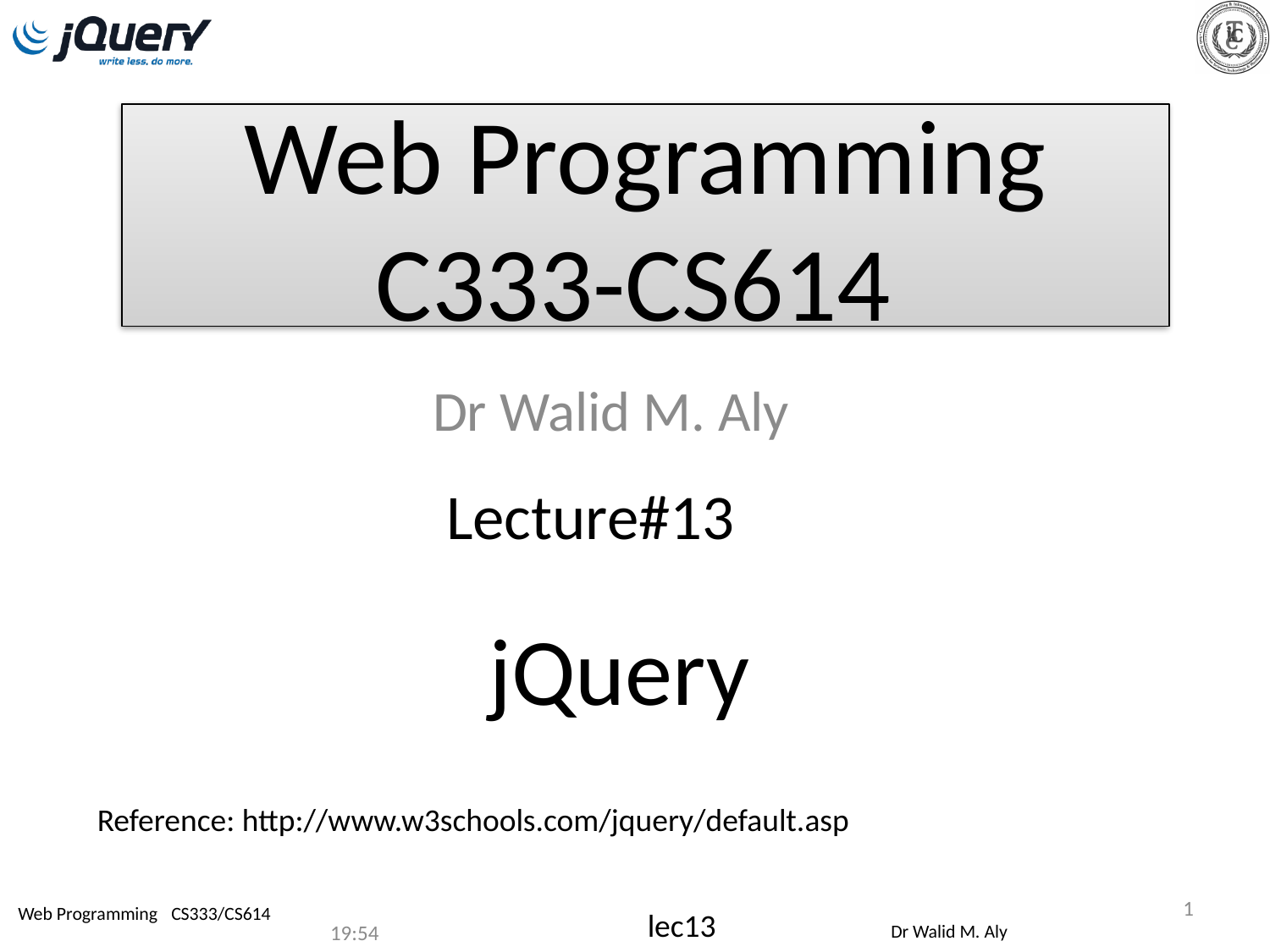

Web Programming
C333-CS614
Dr Walid M. Aly
Lecture#13
jQuery
Reference: http://www.w3schools.com/jquery/default.asp
1